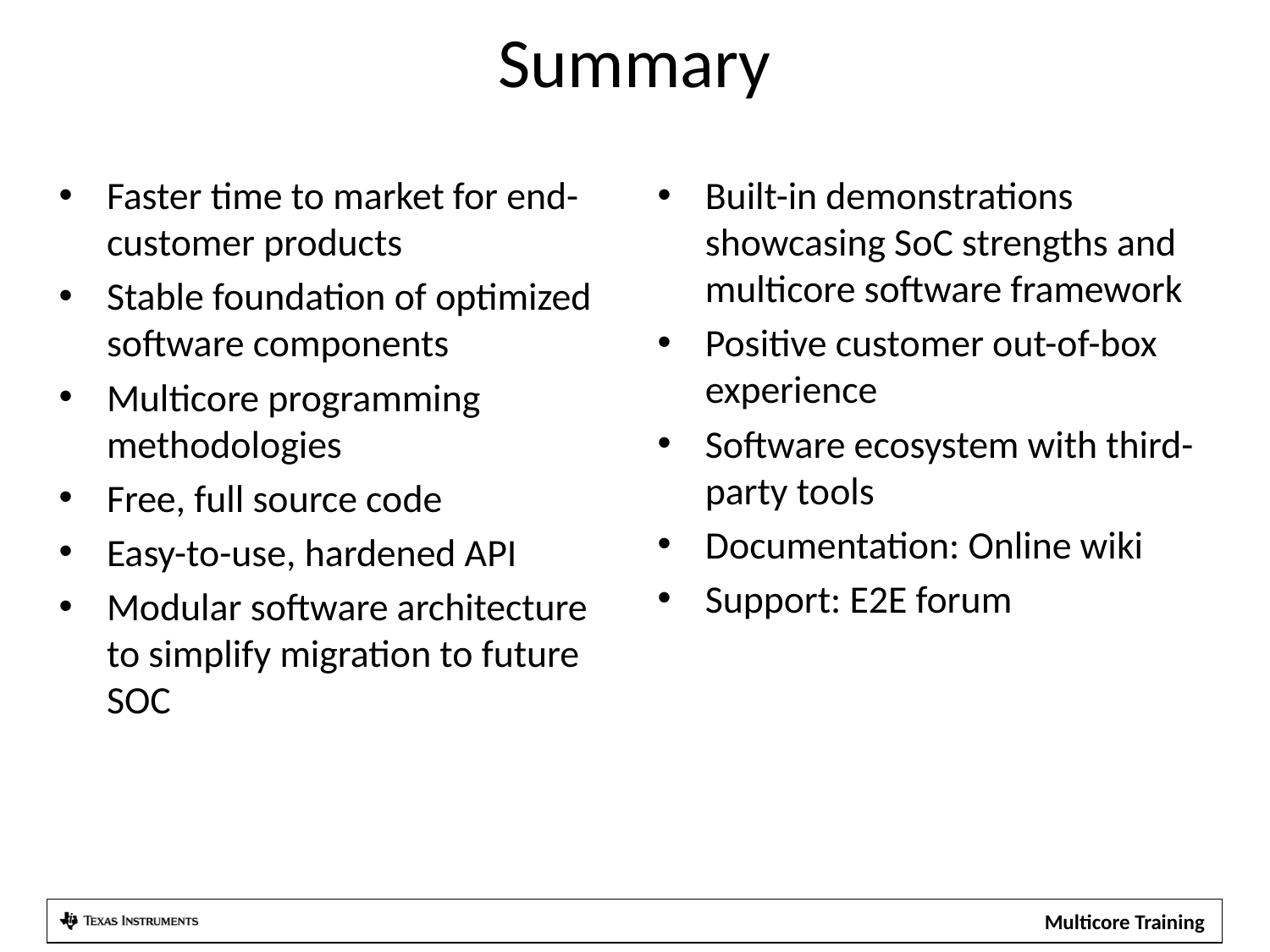

Summary
Faster time to market for end-customer products
Stable foundation of optimized software components
Multicore programming methodologies
Free, full source code
Easy-to-use, hardened API
Modular software architecture to simplify migration to future SOC
Built-in demonstrations showcasing SoC strengths and multicore software framework
Positive customer out-of-box experience
Software ecosystem with third-party tools
Documentation: Online wiki
Support: E2E forum